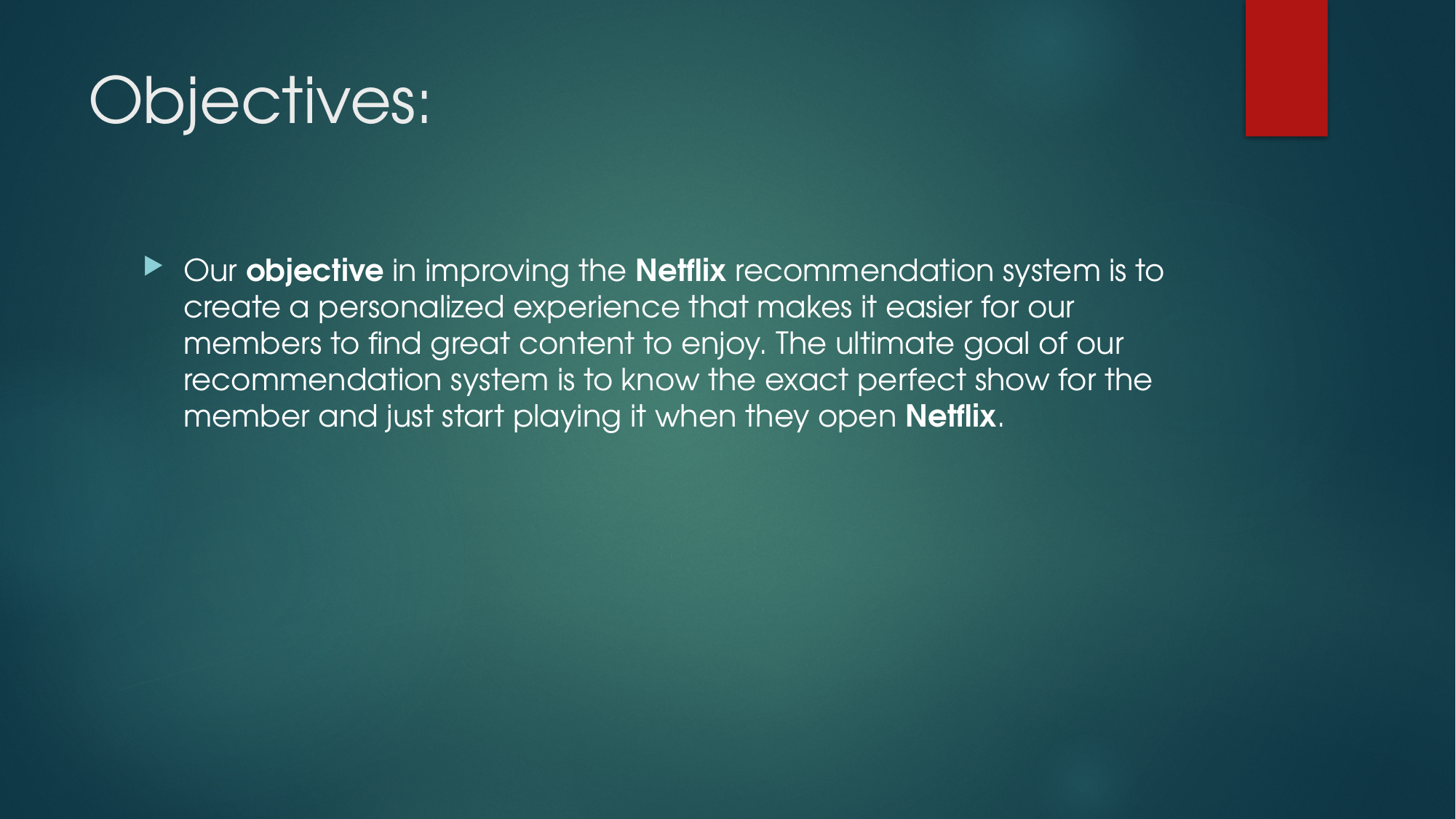

# Objectives:
Our objective in improving the Netflix recommendation system is to create a personalized experience that makes it easier for our members to find great content to enjoy. The ultimate goal of our recommendation system is to know the exact perfect show for the member and just start playing it when they open Netflix.